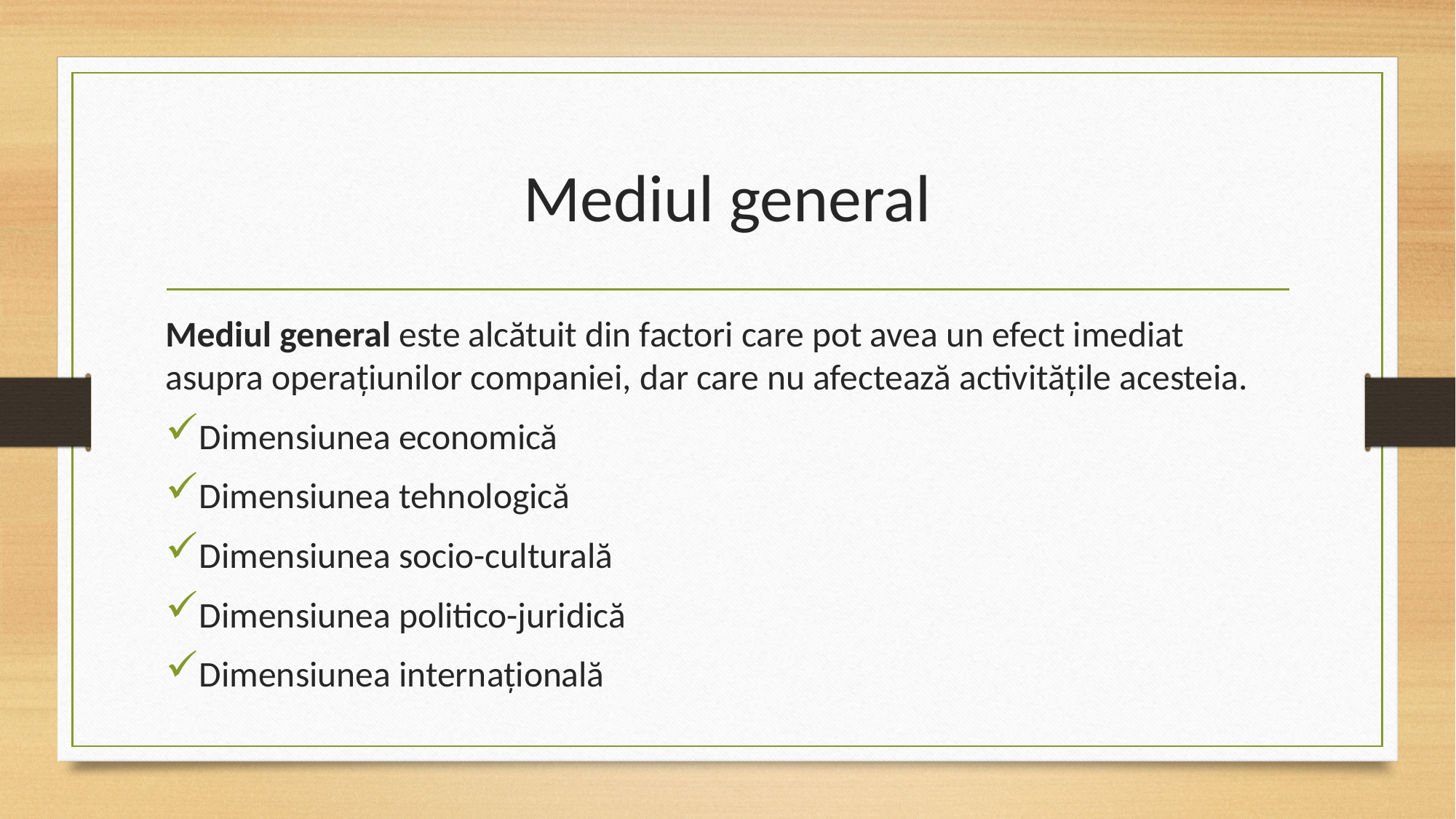

# Mediul general
Mediul general este alcătuit din factori care pot avea un efect imediat asupra operațiunilor companiei, dar care nu afectează activitățile acesteia.
Dimensiunea economică
Dimensiunea tehnologică
Dimensiunea socio-culturală
Dimensiunea politico-juridică
Dimensiunea internațională